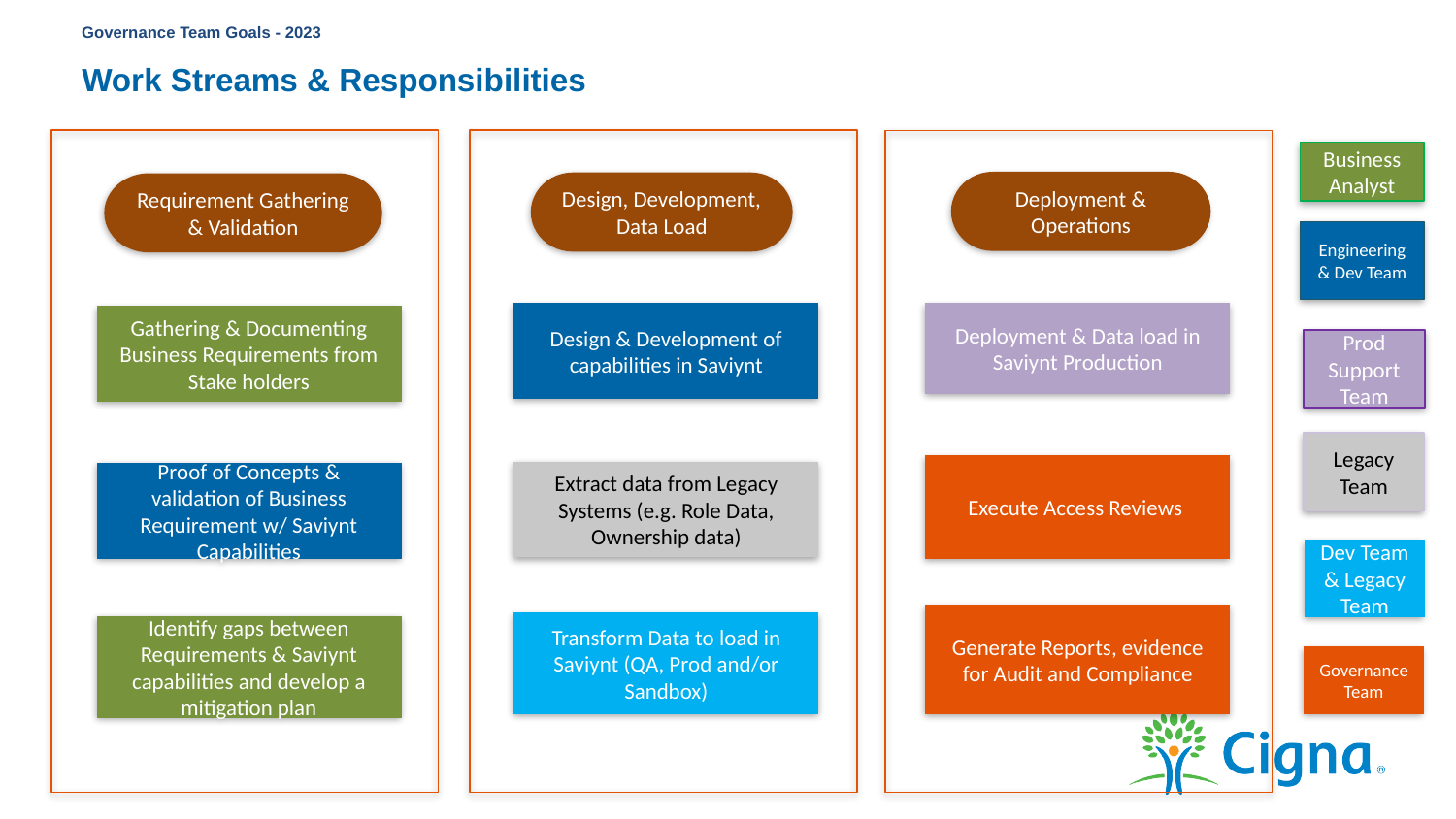

Governance Team Goals - 2023
# Work Streams & Responsibilities

Business Analyst
Deployment & Operations
Design, Development, Data Load
Requirement Gathering & Validation
Engineering & Dev Team
Deployment & Data load in Saviynt Production
Design & Development of capabilities in Saviynt
Gathering & Documenting Business Requirements from Stake holders
Prod Support Team
Legacy Team
Execute Access Reviews
Extract data from Legacy Systems (e.g. Role Data, Ownership data)
Proof of Concepts & validation of Business Requirement w/ Saviynt Capabilities
Dev Team & Legacy Team
Generate Reports, evidence for Audit and Compliance
Transform Data to load in Saviynt (QA, Prod and/or Sandbox)
Identify gaps between Requirements & Saviynt capabilities and develop a mitigation plan
Governance Team
Option 1